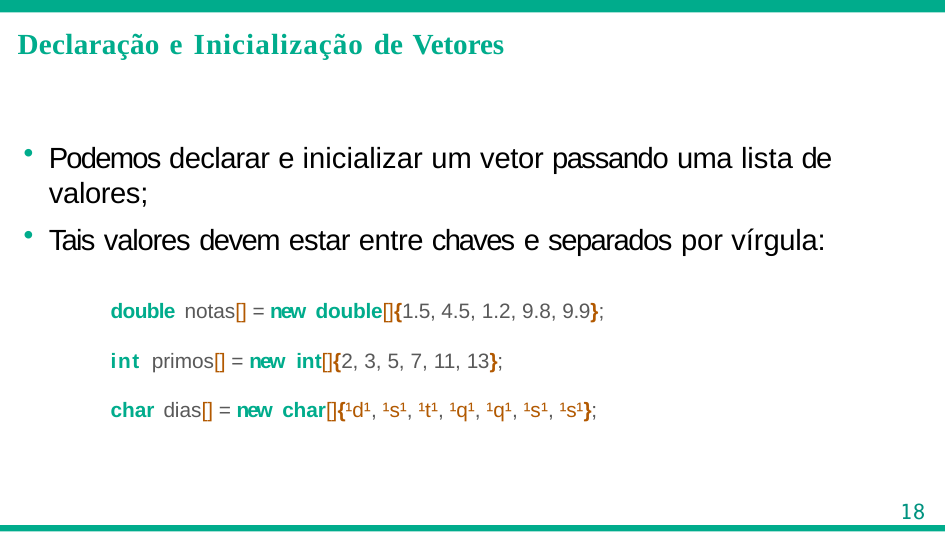

# Declaração e Inicialização de Vetores
Podemos declarar e inicializar um vetor passando uma lista de valores;
Tais valores devem estar entre chaves e separados por vírgula:

double notas[] = new double[]{1.5, 4.5, 1.2, 9.8, 9.9};
int primos[] = new int[]{2, 3, 5, 7, 11, 13};
char dias[] = new char[]{¹d¹, ¹s¹, ¹t¹, ¹q¹, ¹q¹, ¹s¹, ¹s¹};
18